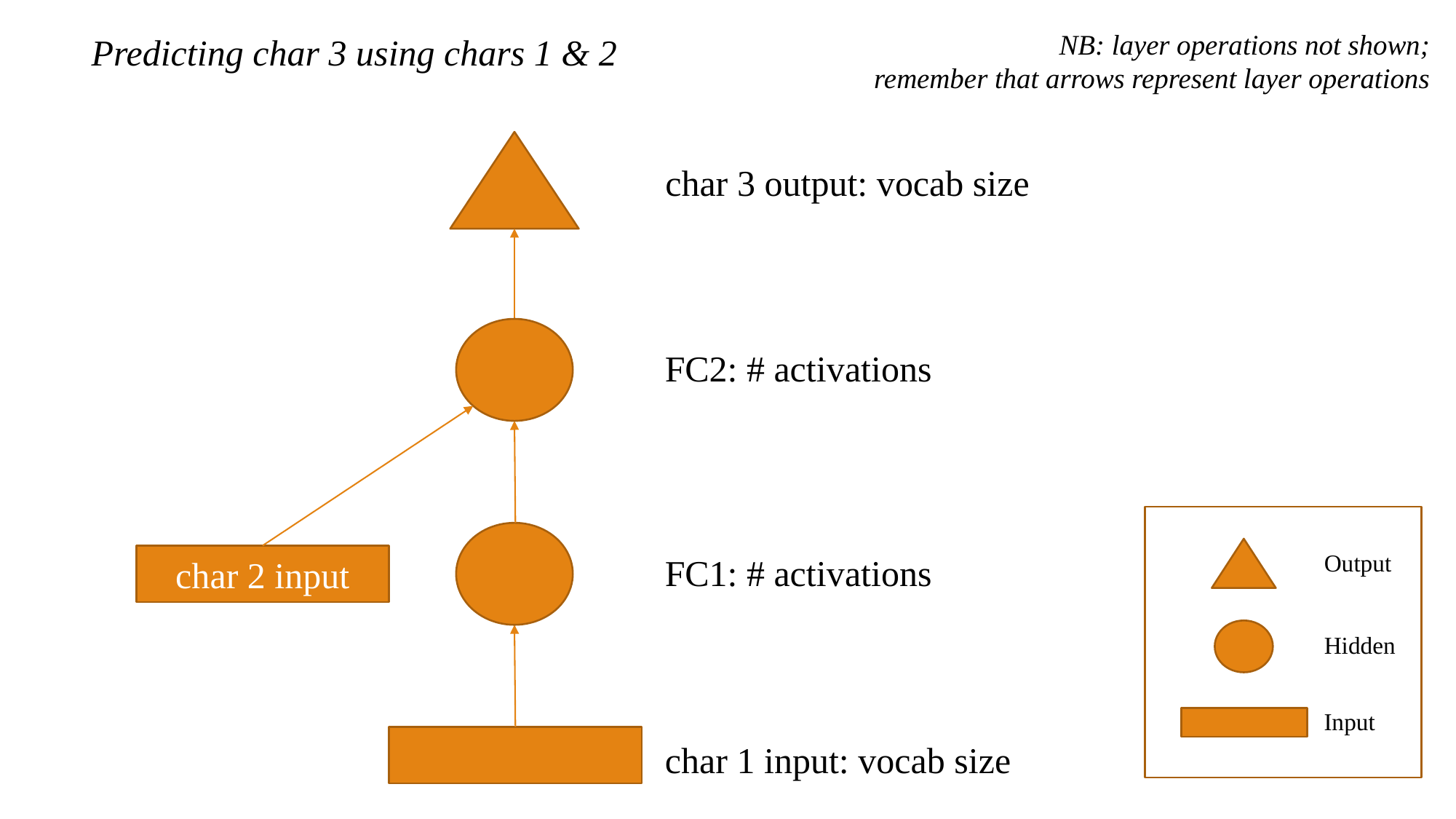

NB: layer operations not shown;
remember that arrows represent layer operations
Predicting char 3 using chars 1 & 2

char 3 output: vocab size

FC2: # activations

Output
FC1: # activations
char 2 input

Hidden
Input

char 1 input: vocab size